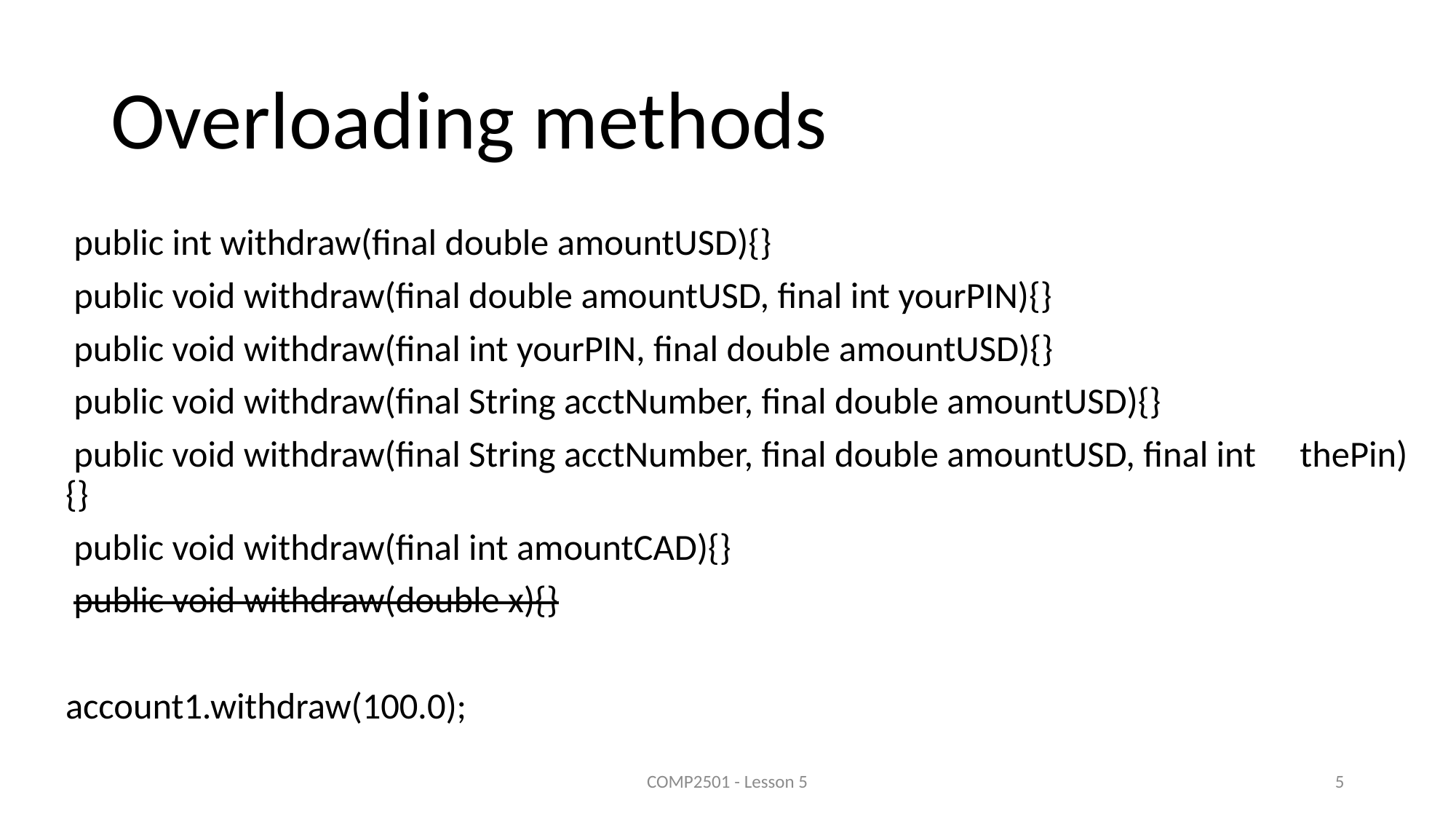

# Overloading methods
 public int withdraw(final double amountUSD){}
 public void withdraw(final double amountUSD, final int yourPIN){}
 public void withdraw(final int yourPIN, final double amountUSD){}
 public void withdraw(final String acctNumber, final double amountUSD){}
 public void withdraw(final String acctNumber, final double amountUSD, final int 				thePin){}
 public void withdraw(final int amountCAD){}
 public void withdraw(double x){}

account1.withdraw(100.0);
COMP2501 - Lesson 5
5